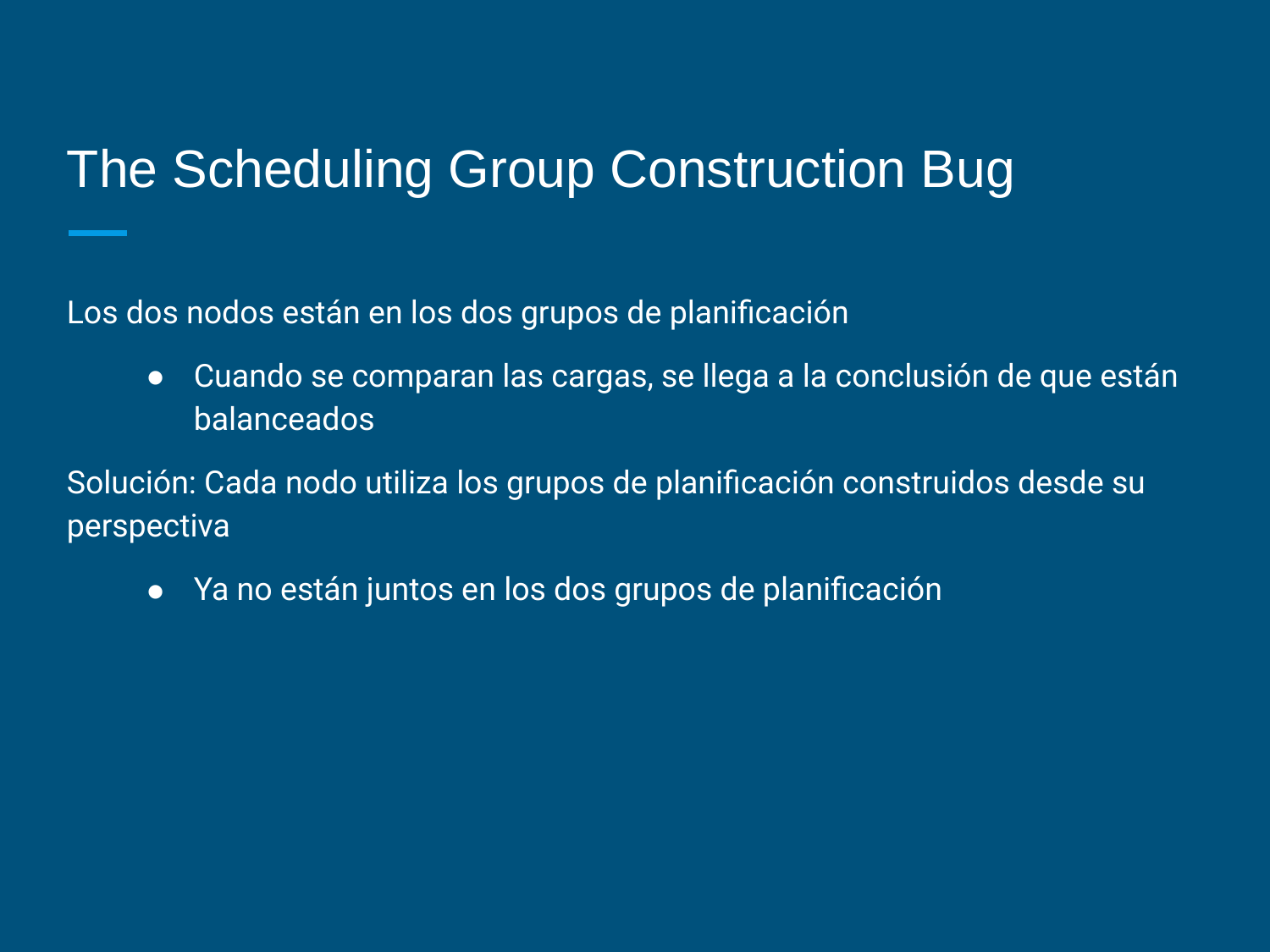

# The Scheduling Group Construction Bug
Los dos nodos están en los dos grupos de planificación
Cuando se comparan las cargas, se llega a la conclusión de que están balanceados
Solución: Cada nodo utiliza los grupos de planificación construidos desde su perspectiva
Ya no están juntos en los dos grupos de planificación